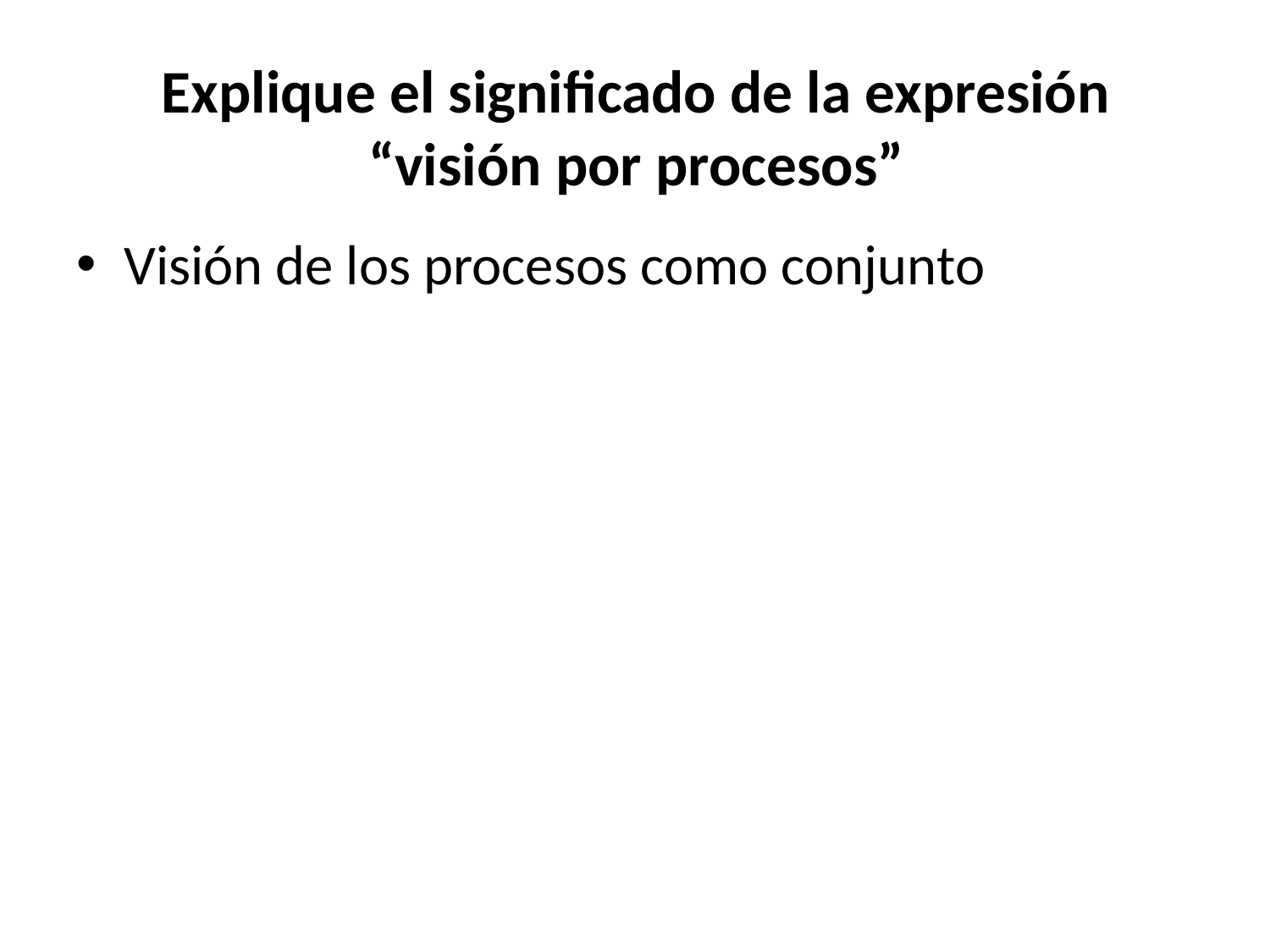

# Explique el significado de la expresión “visión por procesos”
Visión de los procesos como conjunto